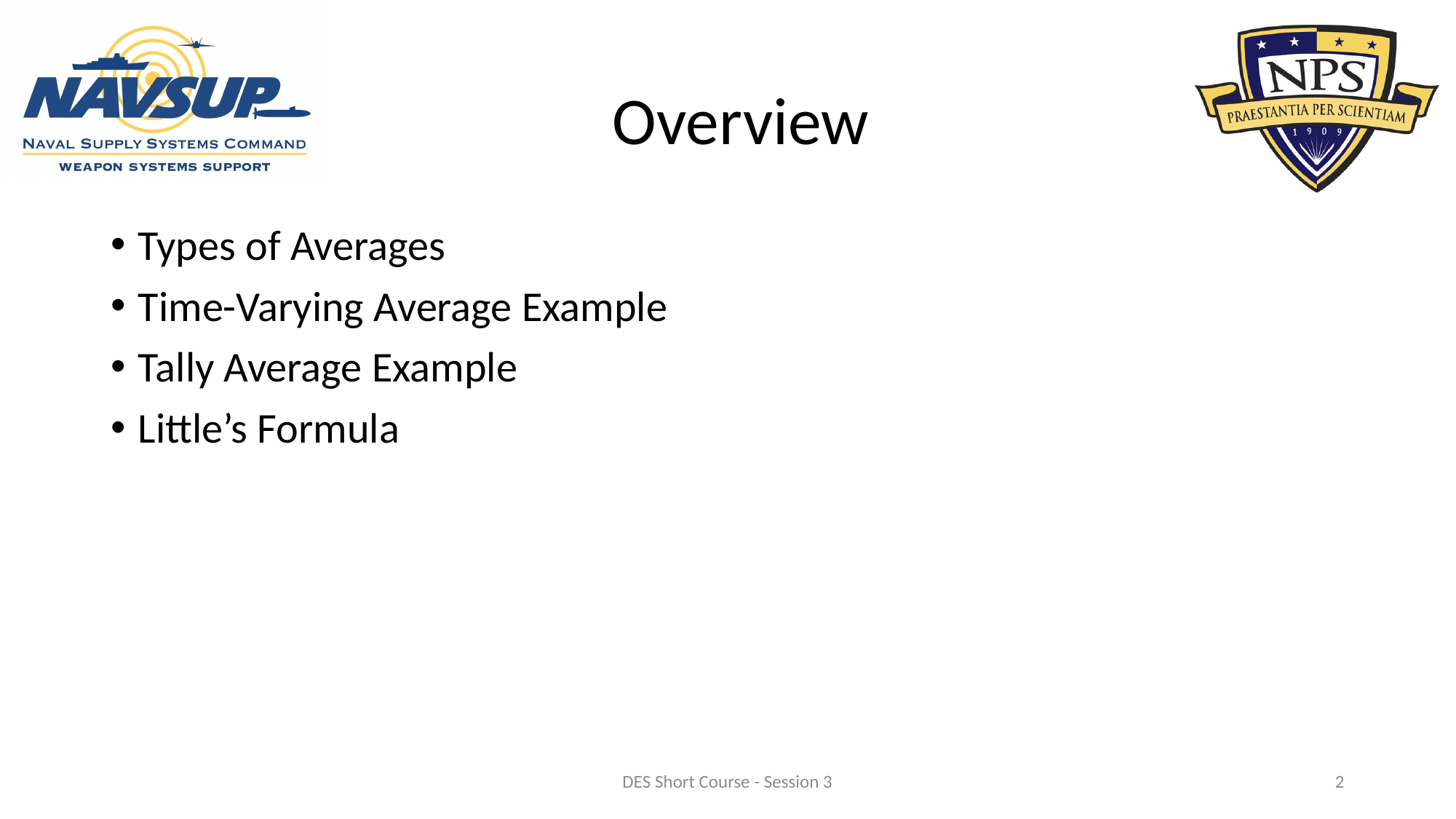

# Overview
Types of Averages
Time-Varying Average Example
Tally Average Example
Little’s Formula
DES Short Course - Session 3
2